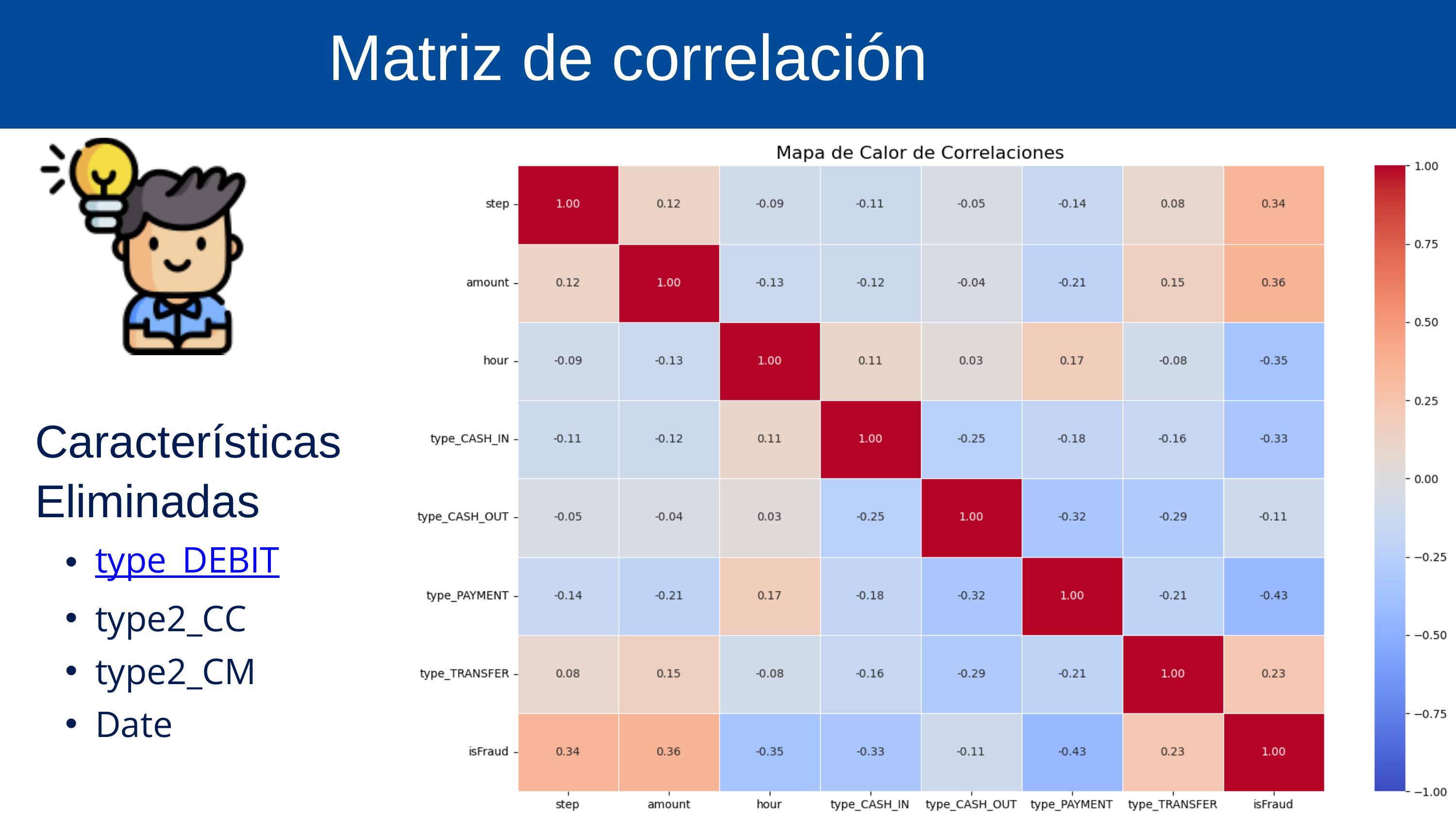

Matriz de correlación

Características Eliminadas
type_DEBIT
type2_CC
type2_CM
Date